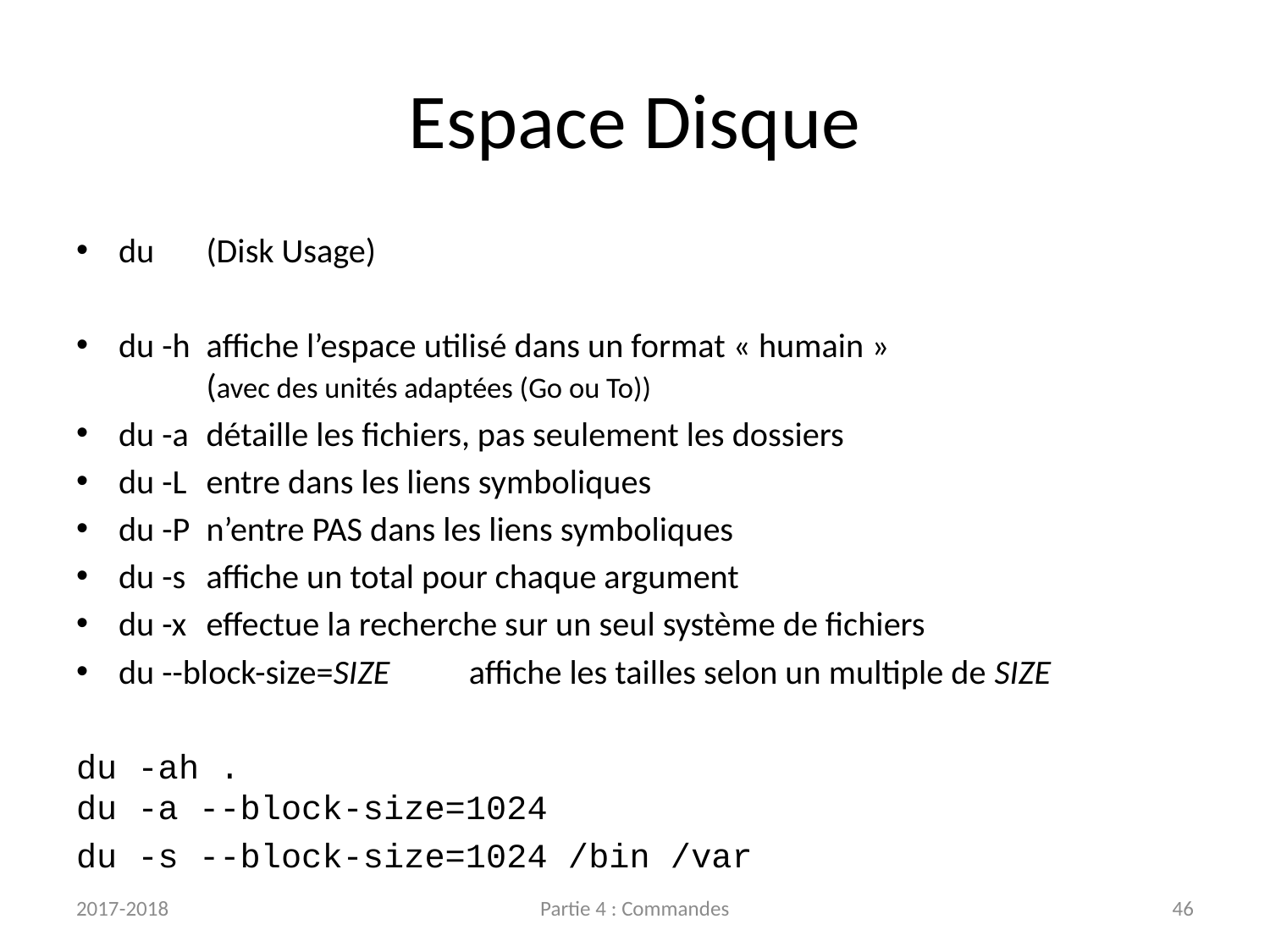

# Espace Disque
du		(Disk Usage)

du -h	affiche l’espace utilisé dans un format « humain »
		(avec des unités adaptées (Go ou To))
du -a	détaille les fichiers, pas seulement les dossiers
du -L		entre dans les liens symboliques
du -P	n’entre PAS dans les liens symboliques
du -s		affiche un total pour chaque argument
du -x		effectue la recherche sur un seul système de fichiers
du --block-size=SIZE	affiche les tailles selon un multiple de SIZE

du -ah .
du -a --block-size=1024
du -s --block-size=1024 /bin /var
2017-2018
Partie 4 : Commandes
46